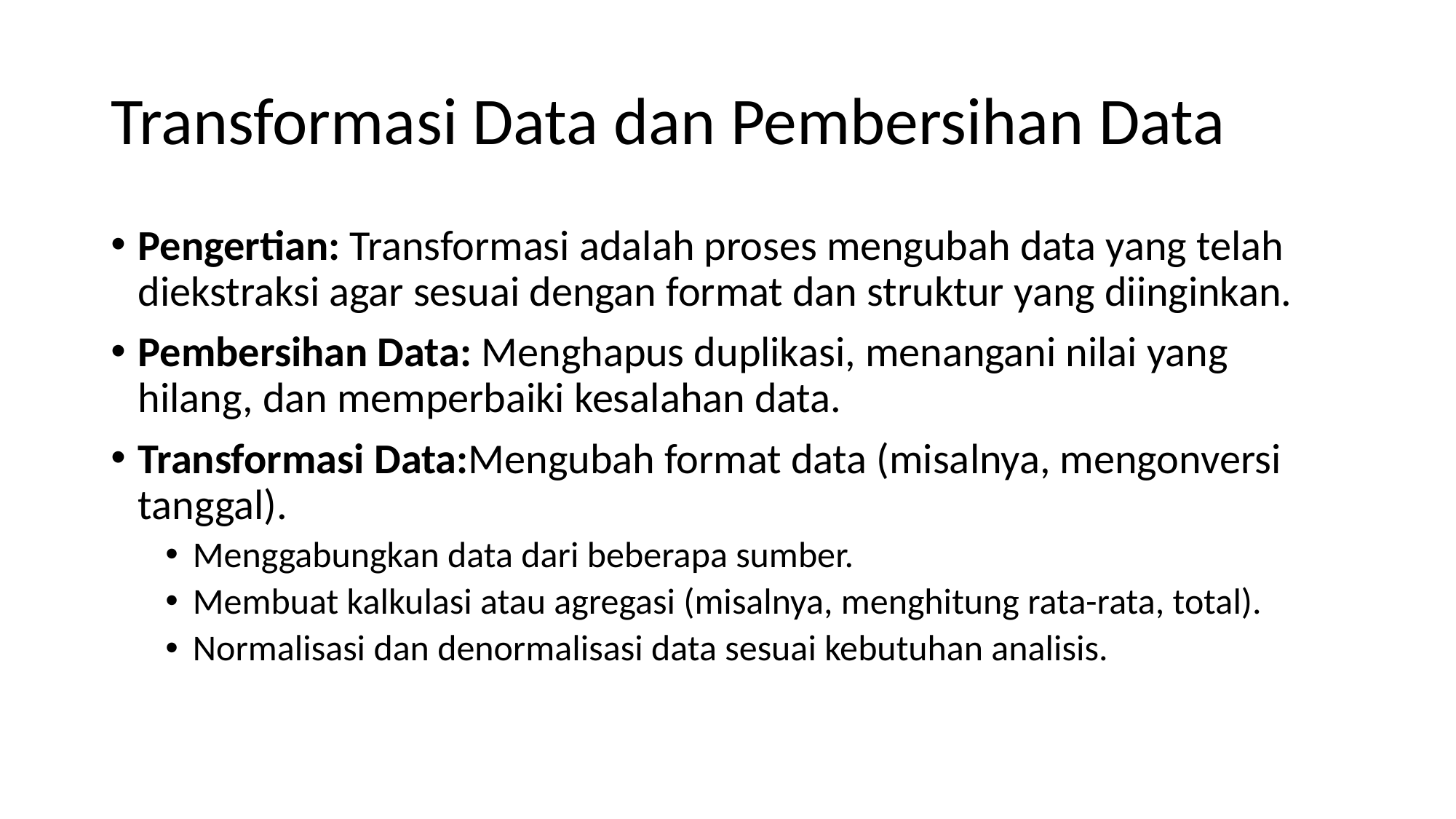

# Transformasi Data dan Pembersihan Data
Pengertian: Transformasi adalah proses mengubah data yang telah diekstraksi agar sesuai dengan format dan struktur yang diinginkan.
Pembersihan Data: Menghapus duplikasi, menangani nilai yang hilang, dan memperbaiki kesalahan data.
Transformasi Data:Mengubah format data (misalnya, mengonversi tanggal).
Menggabungkan data dari beberapa sumber.
Membuat kalkulasi atau agregasi (misalnya, menghitung rata-rata, total).
Normalisasi dan denormalisasi data sesuai kebutuhan analisis.